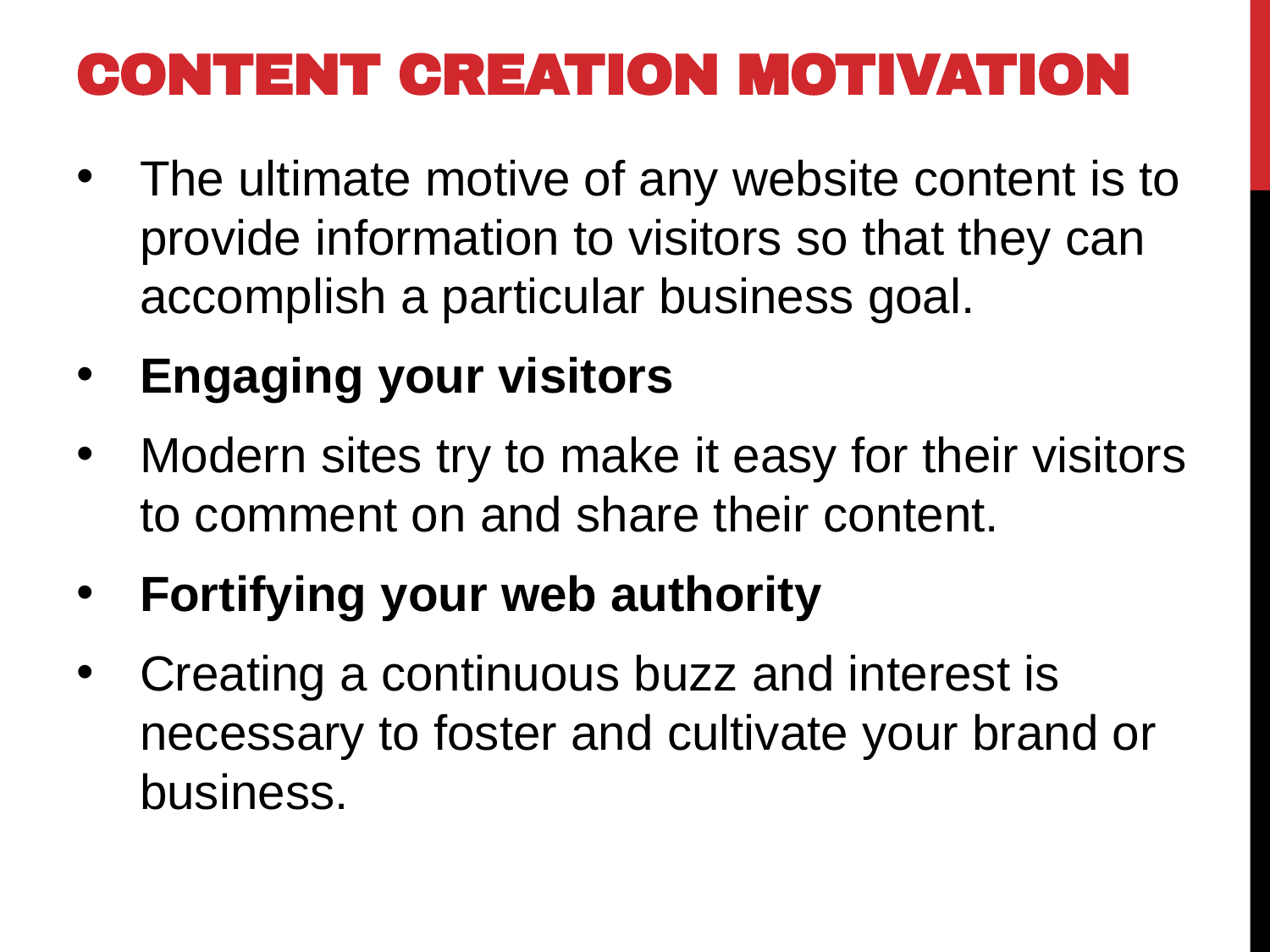

# Content Creation Motivation
The ultimate motive of any website content is to provide information to visitors so that they can accomplish a particular business goal.
Engaging your visitors
Modern sites try to make it easy for their visitors to comment on and share their content.
Fortifying your web authority
Creating a continuous buzz and interest is necessary to foster and cultivate your brand or business.